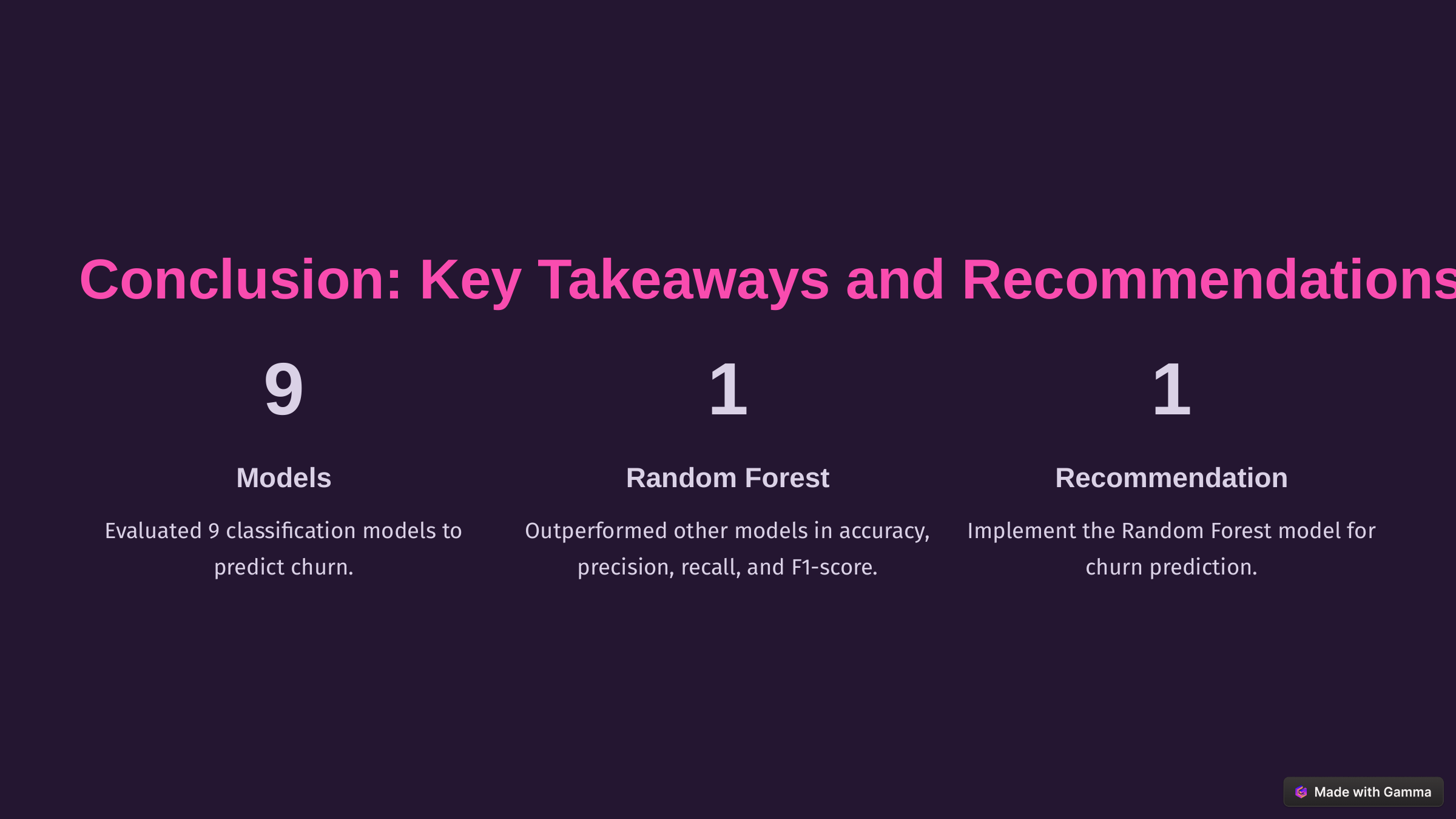

Conclusion: Key Takeaways and Recommendations
9
1
1
Models
Random Forest
Recommendation
Evaluated 9 classification models to predict churn.
Outperformed other models in accuracy, precision, recall, and F1-score.
Implement the Random Forest model for churn prediction.